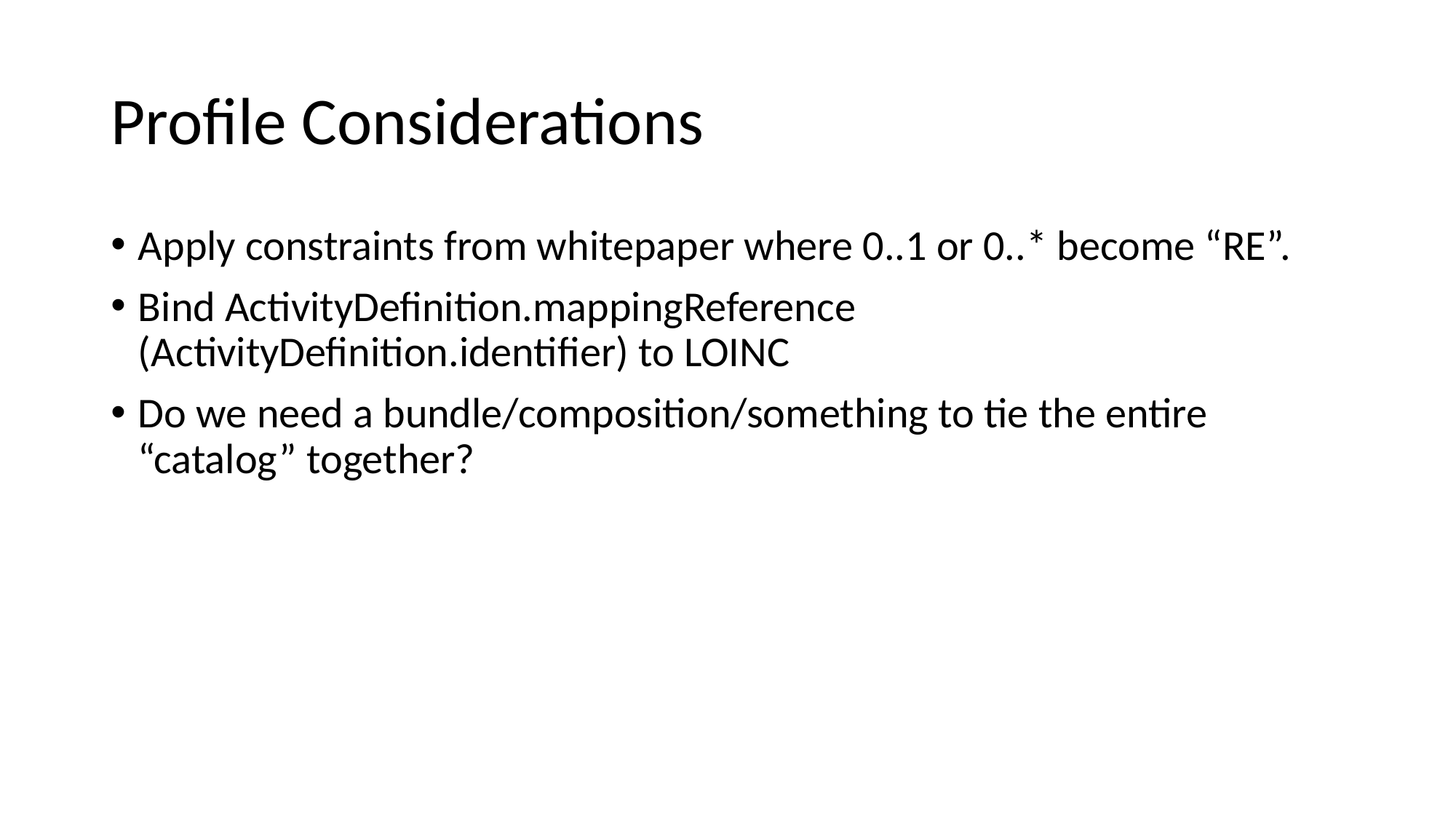

# Profile Considerations
Apply constraints from whitepaper where 0..1 or 0..* become “RE”.
Bind ActivityDefinition.mappingReference (ActivityDefinition.identifier) to LOINC
Do we need a bundle/composition/something to tie the entire “catalog” together?